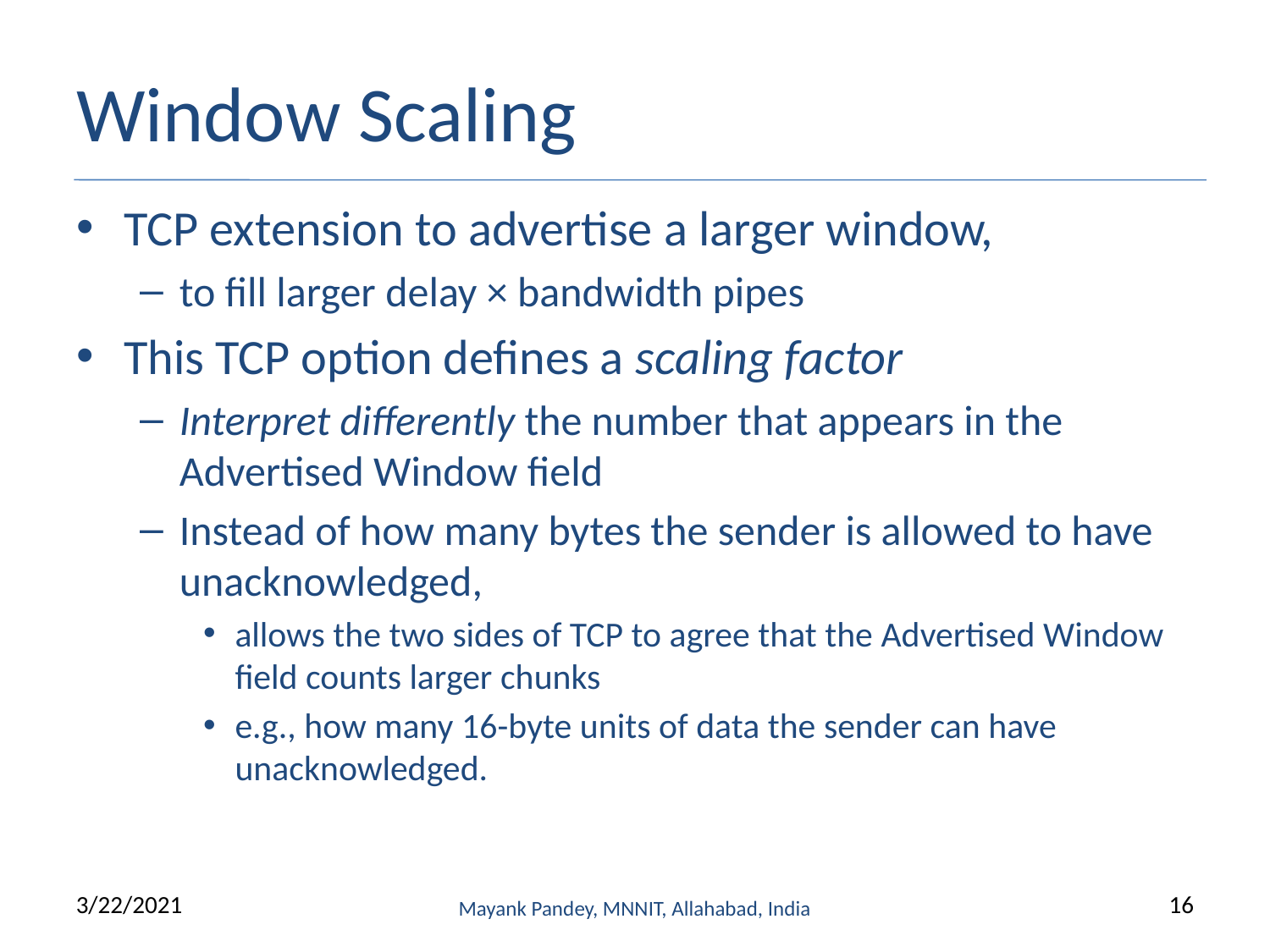

# Window Scaling
TCP extension to advertise a larger window,
to fill larger delay × bandwidth pipes
This TCP option defines a scaling factor
Interpret differently the number that appears in the Advertised Window field
Instead of how many bytes the sender is allowed to have unacknowledged,
allows the two sides of TCP to agree that the Advertised Window field counts larger chunks
e.g., how many 16-byte units of data the sender can have unacknowledged.
3/22/2021
Mayank Pandey, MNNIT, Allahabad, India
16